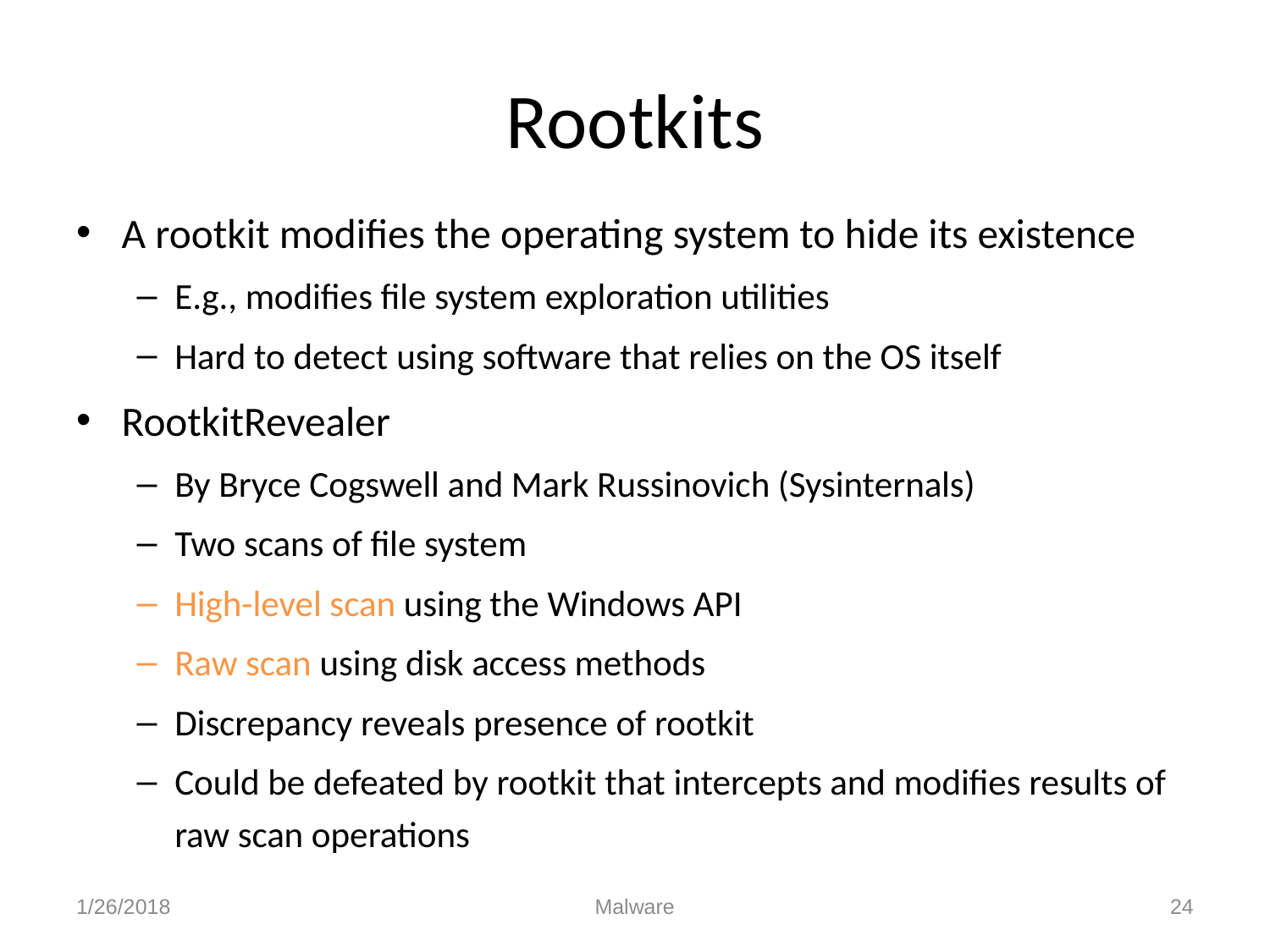

# Rootkits
A rootkit modifies the operating system to hide its existence
E.g., modifies file system exploration utilities
Hard to detect using software that relies on the OS itself
RootkitRevealer
By Bryce Cogswell and Mark Russinovich (Sysinternals)
Two scans of file system
High-level scan using the Windows API
Raw scan using disk access methods
Discrepancy reveals presence of rootkit
Could be defeated by rootkit that intercepts and modifies results of raw scan operations
1/26/2018
Malware
24